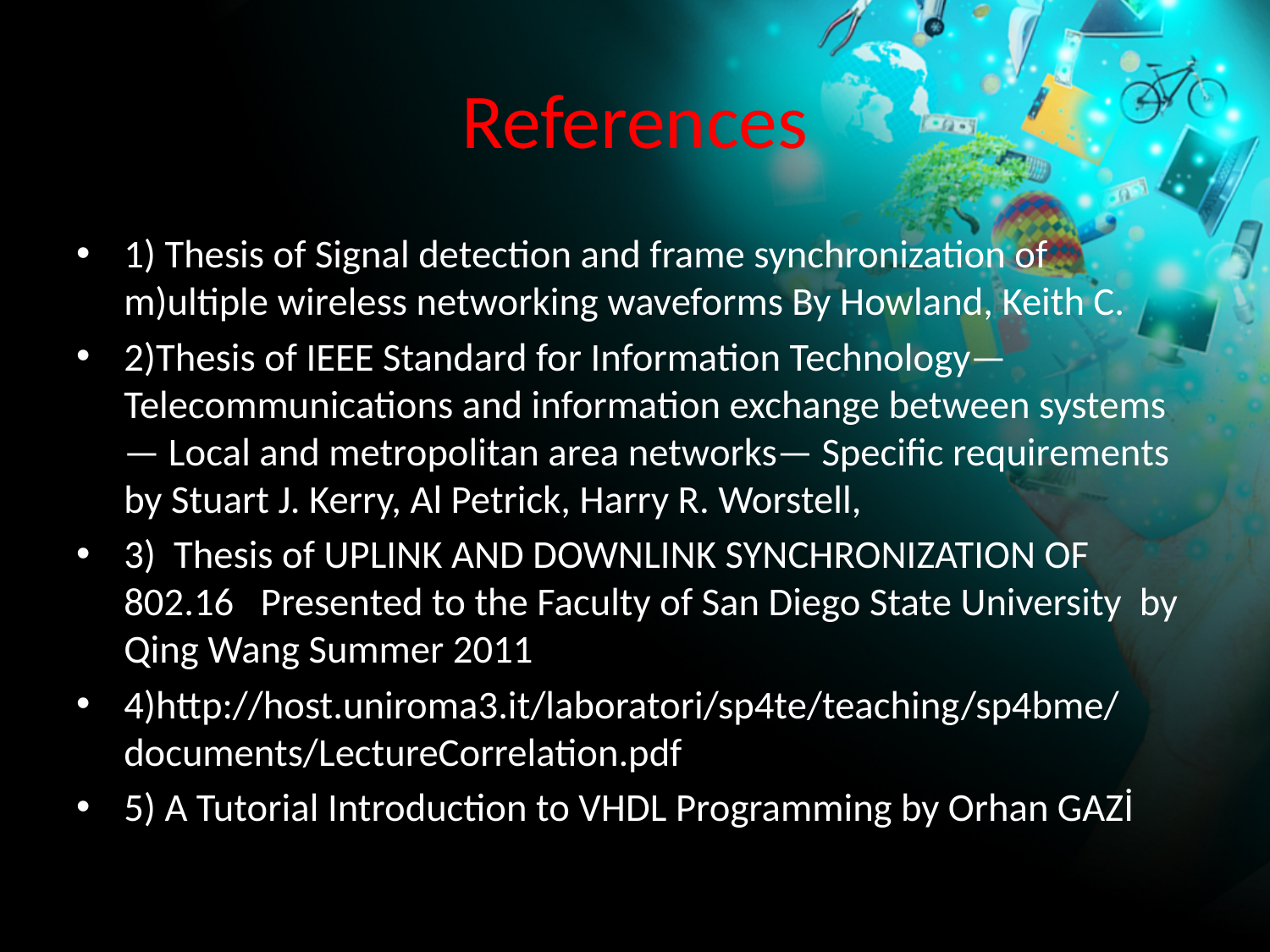

# References
1) Thesis of Signal detection and frame synchronization of m)ultiple wireless networking waveforms By Howland, Keith C.
2)Thesis of IEEE Standard for Information Technology— Telecommunications and information exchange between systems— Local and metropolitan area networks— Specific requirements by Stuart J. Kerry, Al Petrick, Harry R. Worstell,
3)  Thesis of UPLINK AND DOWNLINK SYNCHRONIZATION OF 802.16   Presented to the Faculty of San Diego State University  by Qing Wang Summer 2011
4)http://host.uniroma3.it/laboratori/sp4te/teaching/sp4bme/documents/LectureCorrelation.pdf
5) A Tutorial Introduction to VHDL Programming by Orhan GAZİ